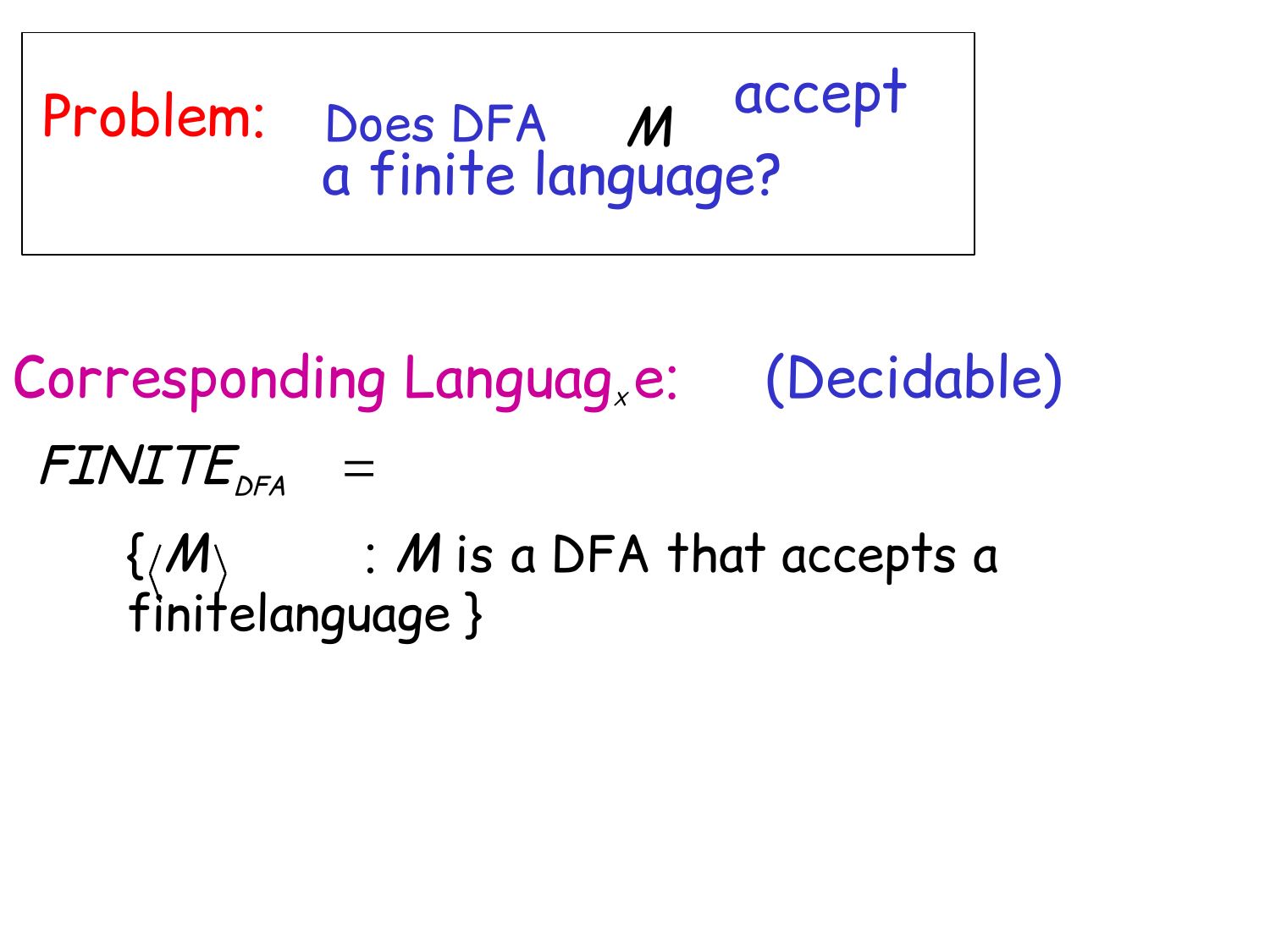

# Problem:	Does DFA	M
accept
a finite language?

Corresponding LanguagX e:	(Decidable)
FINITEDFA	=
{ M	: M is a DFA that accepts a finitelanguage }